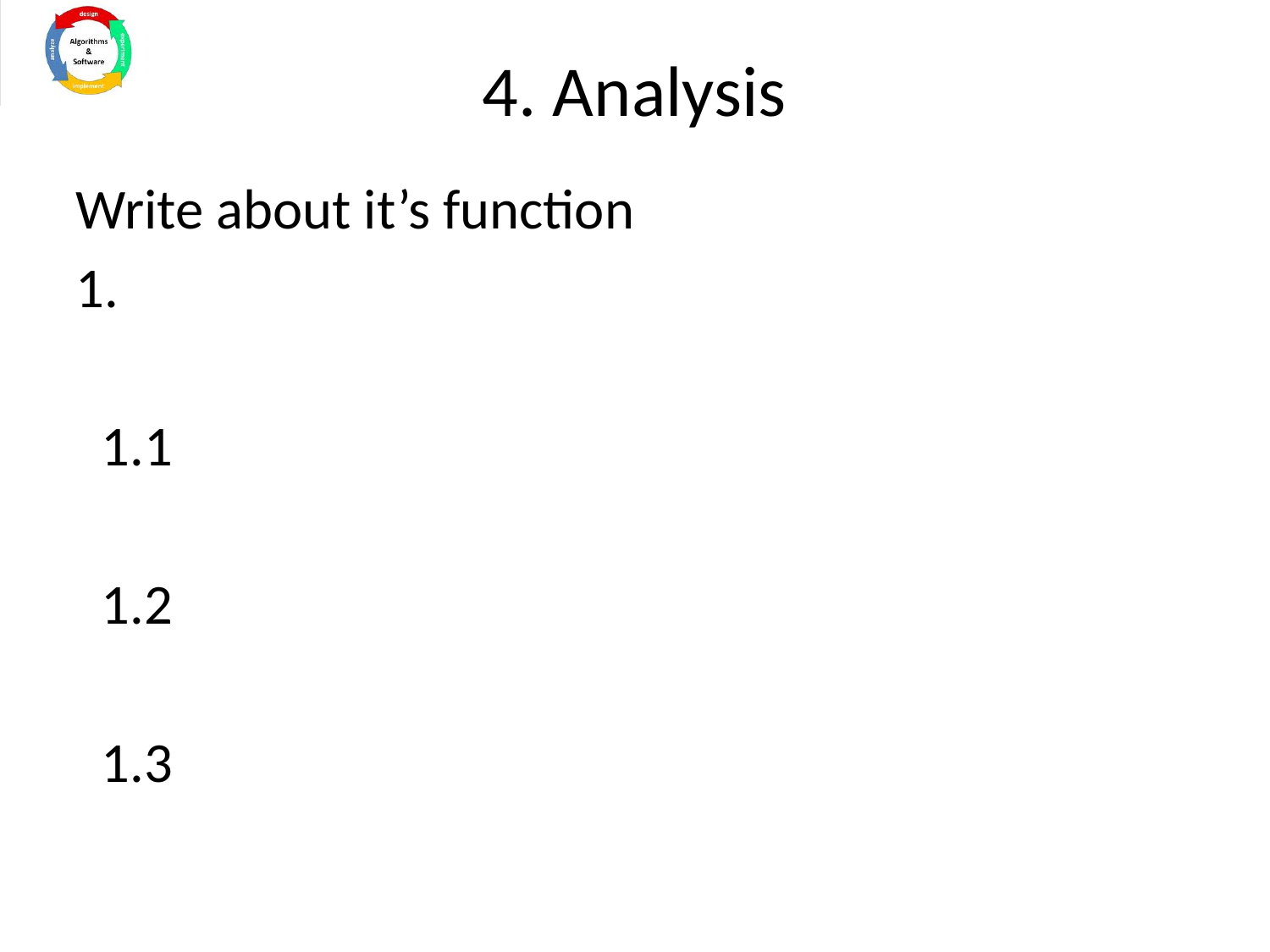

# 4. Analysis
Write about it’s function
1.

  1.1

  1.2

  1.3